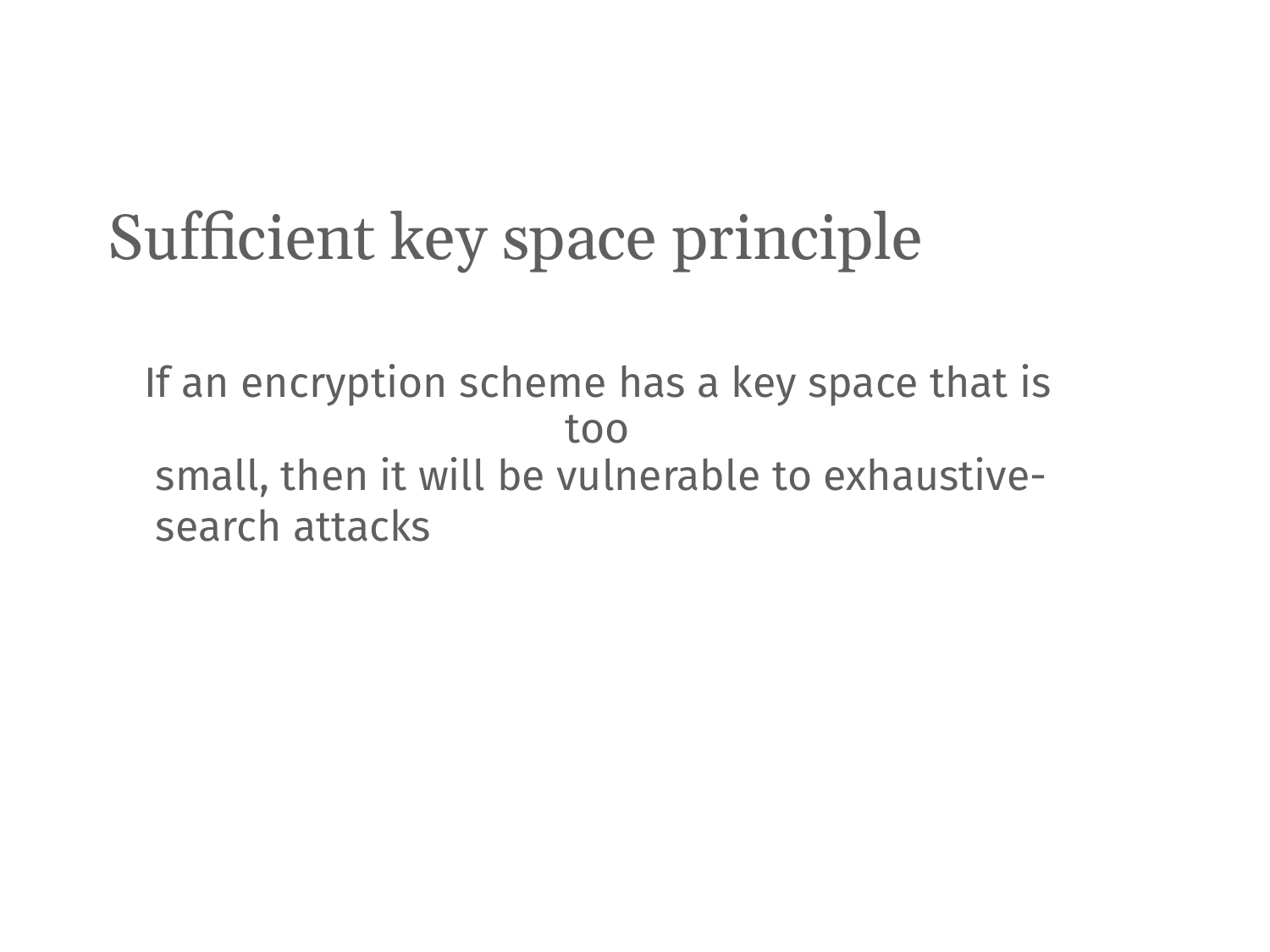

Sufficient key space principle
If an encryption scheme has a key space that is too
small, then it will be vulnerable to exhaustive-
search attacks